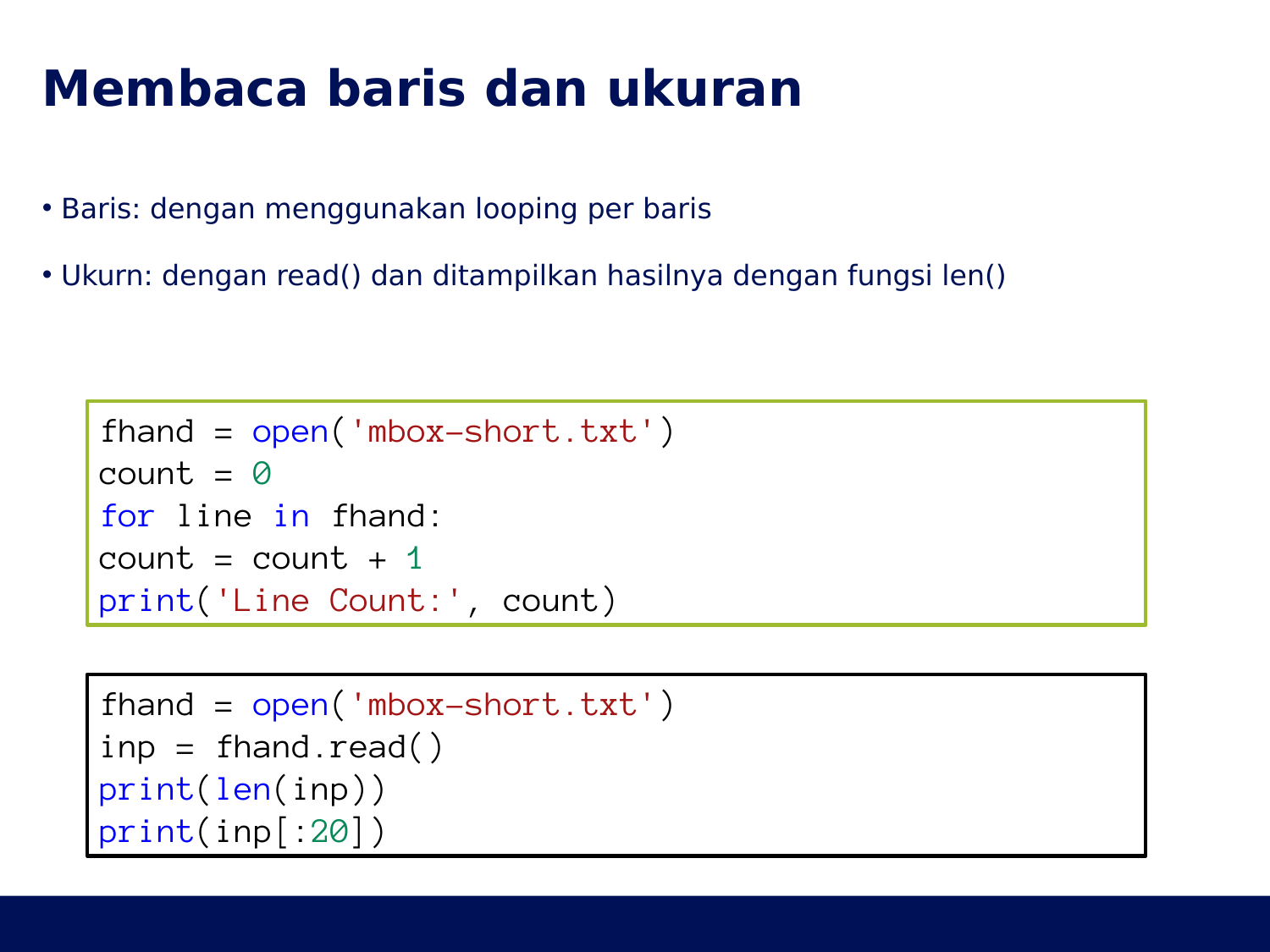

# Membaca baris dan ukuran
Baris: dengan menggunakan looping per baris
Ukurn: dengan read() dan ditampilkan hasilnya dengan fungsi len()
fhand = open('mbox-short.txt')
count = 0
for line in fhand:
count = count + 1
print('Line Count:', count)
fhand = open('mbox-short.txt')
inp = fhand.read()
print(len(inp))
print(inp[:20])